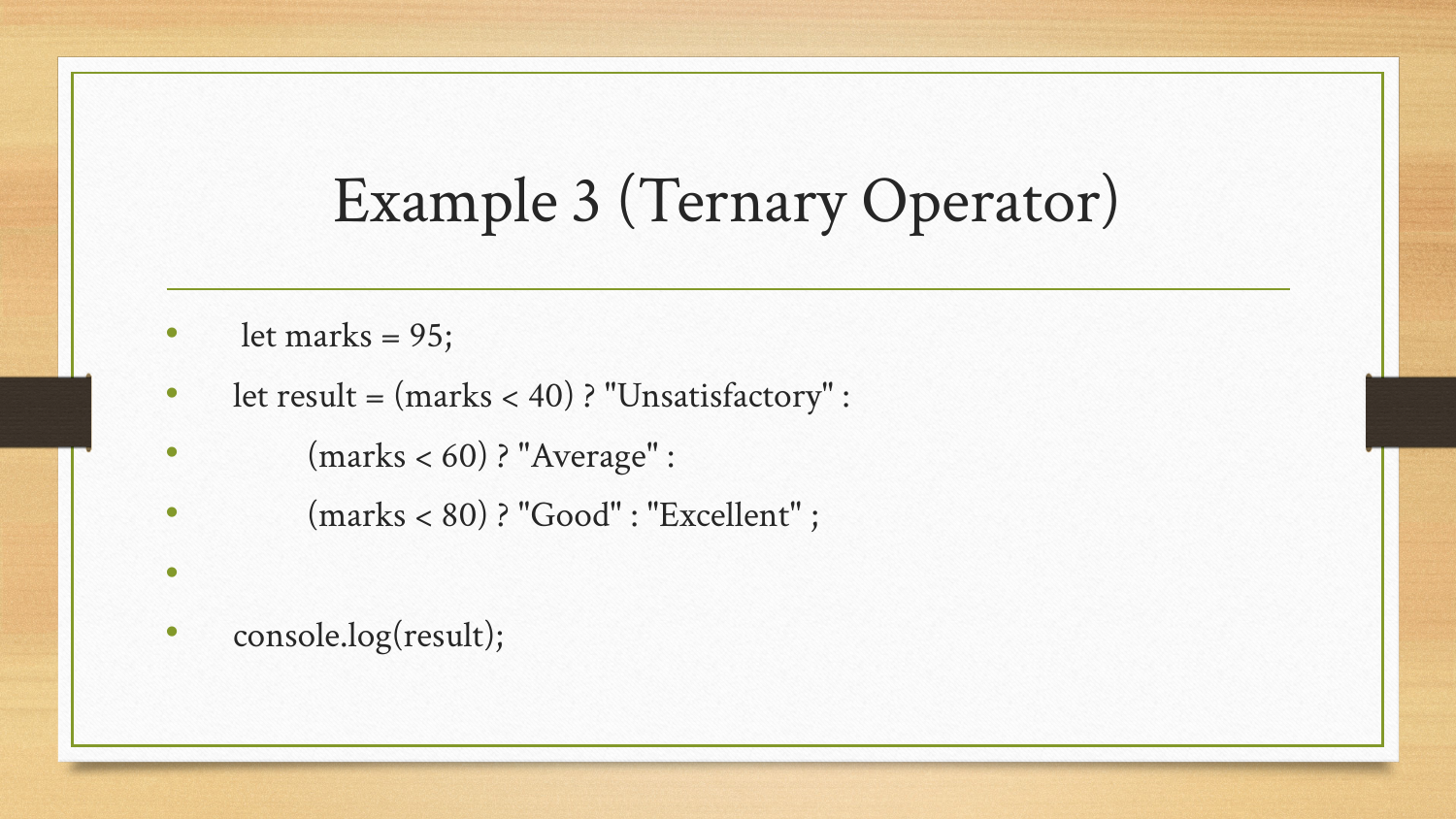

# Example 3 (Ternary Operator)
     let marks = 95;
    let result = (marks < 40) ? "Unsatisfactory" :
             (marks < 60) ? "Average" :
             (marks < 80) ? "Good" : "Excellent" ;

    console.log(result);